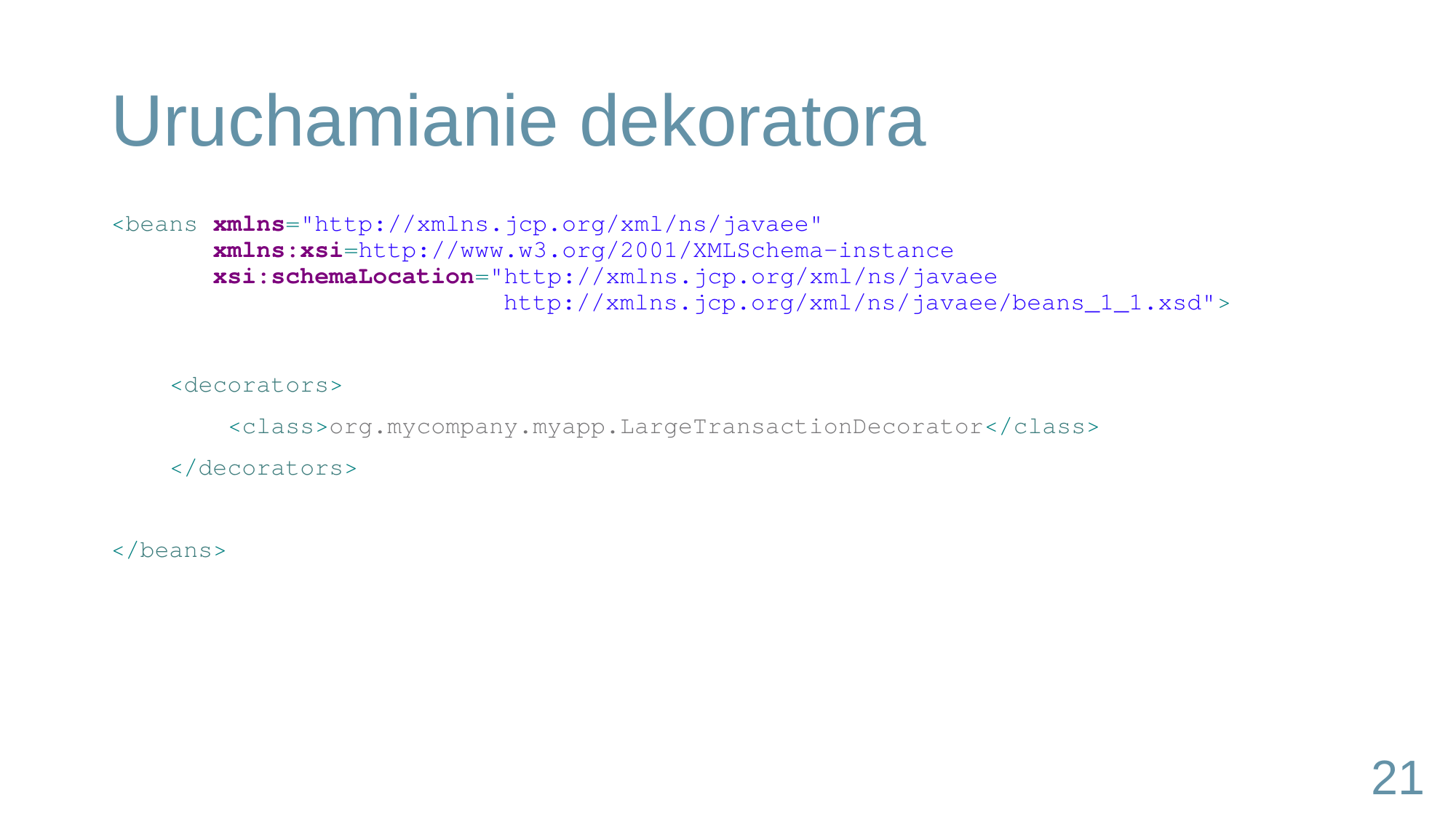

# Uruchamianie dekoratora
<beans xmlns="http://xmlns.jcp.org/xml/ns/javaee"
       xmlns:xsi=http://www.w3.org/2001/XMLSchema-instance
       xsi:schemaLocation="http://xmlns.jcp.org/xml/ns/javaee
                           http://xmlns.jcp.org/xml/ns/javaee/beans_1_1.xsd">

    <decorators>
        <class>org.mycompany.myapp.LargeTransactionDecorator</class>
    </decorators>

</beans>

21